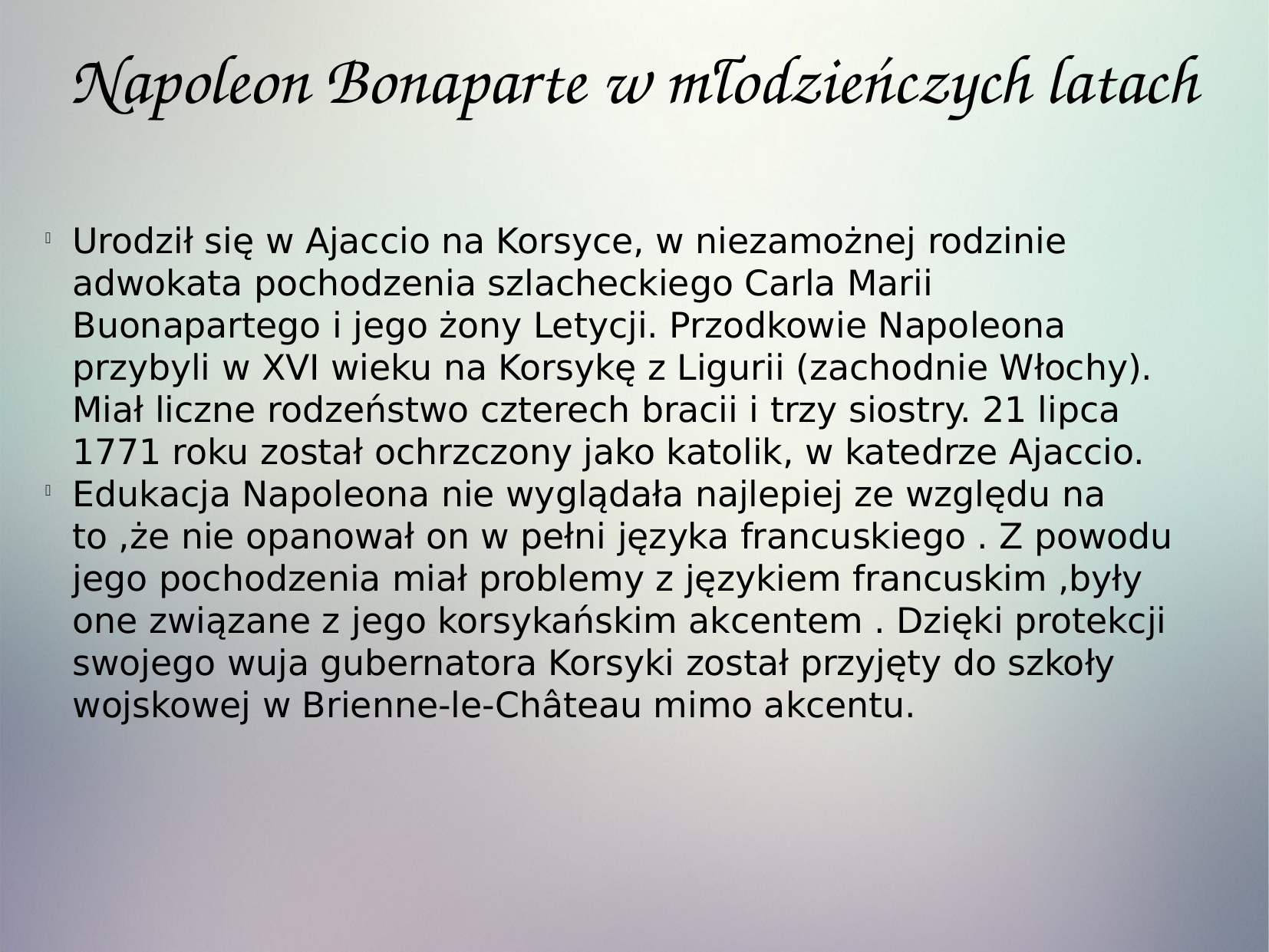

Napoleon Bonaparte w młodzieńczych latach
Urodził się w Ajaccio na Korsyce, w niezamożnej rodzinie adwokata pochodzenia szlacheckiego Carla Marii Buonapartego i jego żony Letycji. Przodkowie Napoleona przybyli w XVI wieku na Korsykę z Ligurii (zachodnie Włochy). Miał liczne rodzeństwo czterech bracii i trzy siostry. 21 lipca 1771 roku został ochrzczony jako katolik, w katedrze Ajaccio.
Edukacja Napoleona nie wyglądała najlepiej ze względu na to ,że nie opanował on w pełni języka francuskiego . Z powodu jego pochodzenia miał problemy z językiem francuskim ,były one związane z jego korsykańskim akcentem . Dzięki protekcji swojego wuja gubernatora Korsyki został przyjęty do szkoły wojskowej w Brienne-le-Château mimo akcentu.